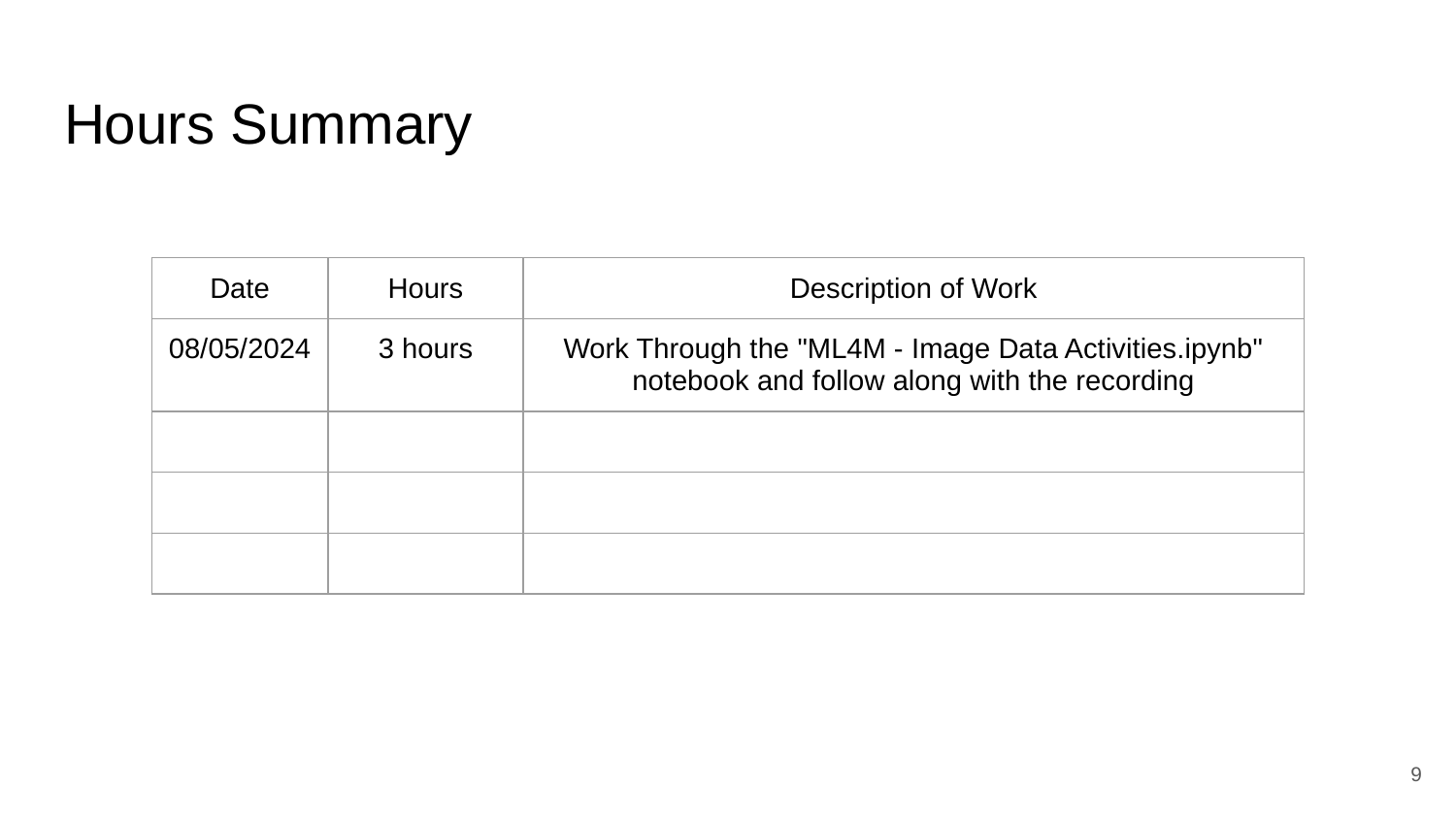

# Hours Summary
| Date | Hours | Description of Work |
| --- | --- | --- |
| 08/05/2024 | 3 hours | Work Through the "ML4M - Image Data Activities.ipynb" notebook and follow along with the recording |
|  |  |  |
|  |  |  |
|  |  |  |
9